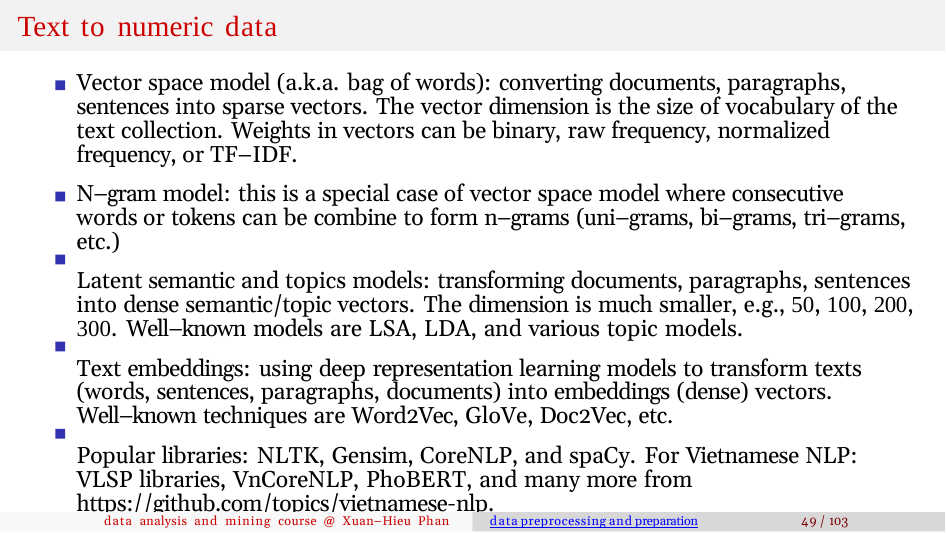

# Text to numeric data
Vector space model (a.k.a. bag of words): converting documents, paragraphs, sentences into sparse vectors. The vector dimension is the size of vocabulary of the text collection. Weights in vectors can be binary, raw frequency, normalized frequency, or TF–IDF.
N–gram model: this is a special case of vector space model where consecutive words or tokens can be combine to form n–grams (uni–grams, bi–grams, tri–grams, etc.)
Latent semantic and topics models: transforming documents, paragraphs, sentences into dense semantic/topic vectors. The dimension is much smaller, e.g., 50, 100, 200,
300. Well–known models are LSA, LDA, and various topic models.
Text embeddings: using deep representation learning models to transform texts (words, sentences, paragraphs, documents) into embeddings (dense) vectors.
Well–known techniques are Word2Vec, GloVe, Doc2Vec, etc.
Popular libraries: NLTK, Gensim, CoreNLP, and spaCy. For Vietnamese NLP: VLSP libraries, VnCoreNLP, PhoBERT, and many more from https://github.com/topics/vietnamese-nlp.

data analysis and mining course @ Xuan–Hieu Phan
data preprocessing and preparation
49 / 103